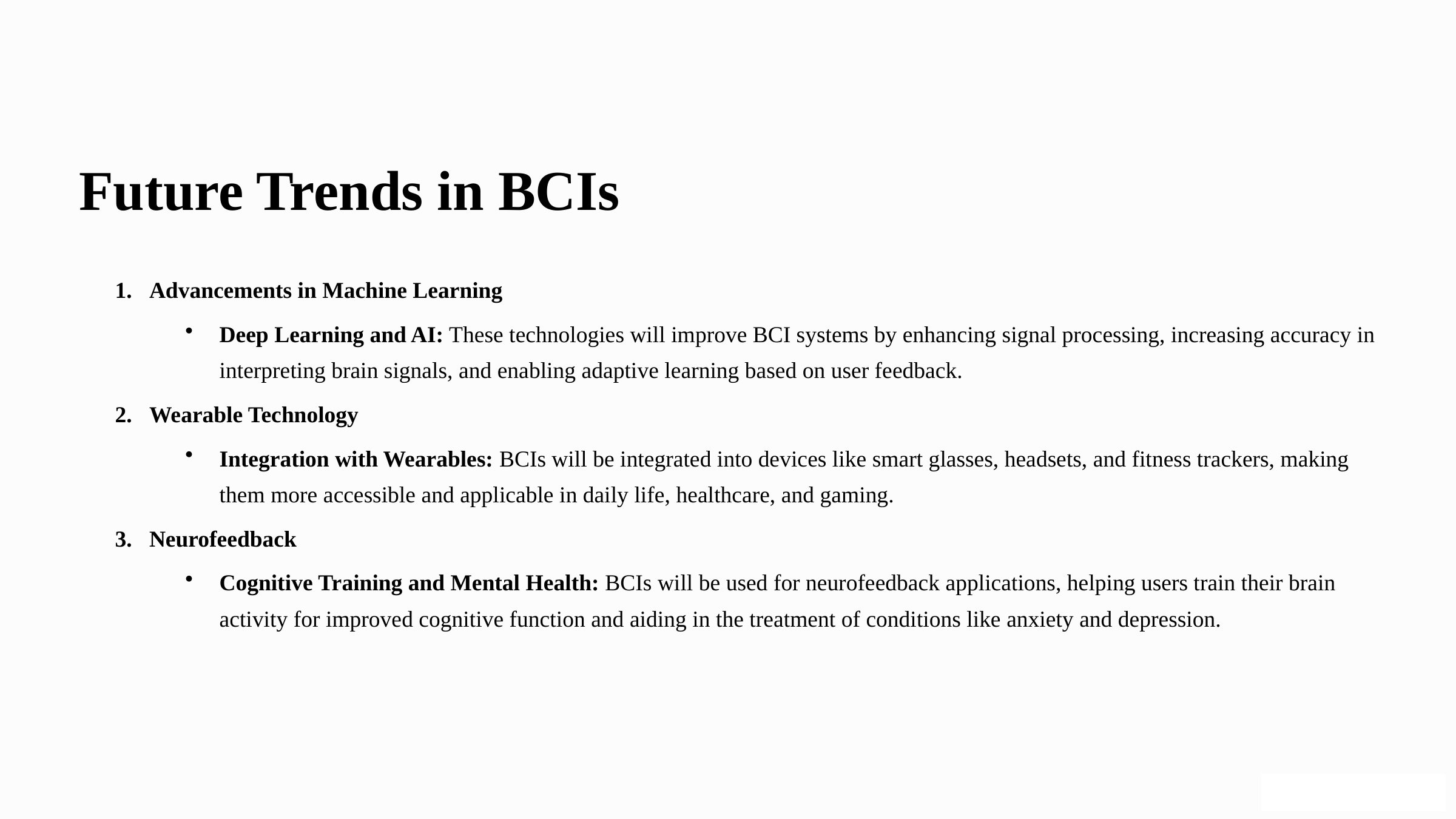

Future Trends in BCIs
Advancements in Machine Learning
Deep Learning and AI: These technologies will improve BCI systems by enhancing signal processing, increasing accuracy in interpreting brain signals, and enabling adaptive learning based on user feedback.
Wearable Technology
Integration with Wearables: BCIs will be integrated into devices like smart glasses, headsets, and fitness trackers, making them more accessible and applicable in daily life, healthcare, and gaming.
Neurofeedback
Cognitive Training and Mental Health: BCIs will be used for neurofeedback applications, helping users train their brain activity for improved cognitive function and aiding in the treatment of conditions like anxiety and depression.